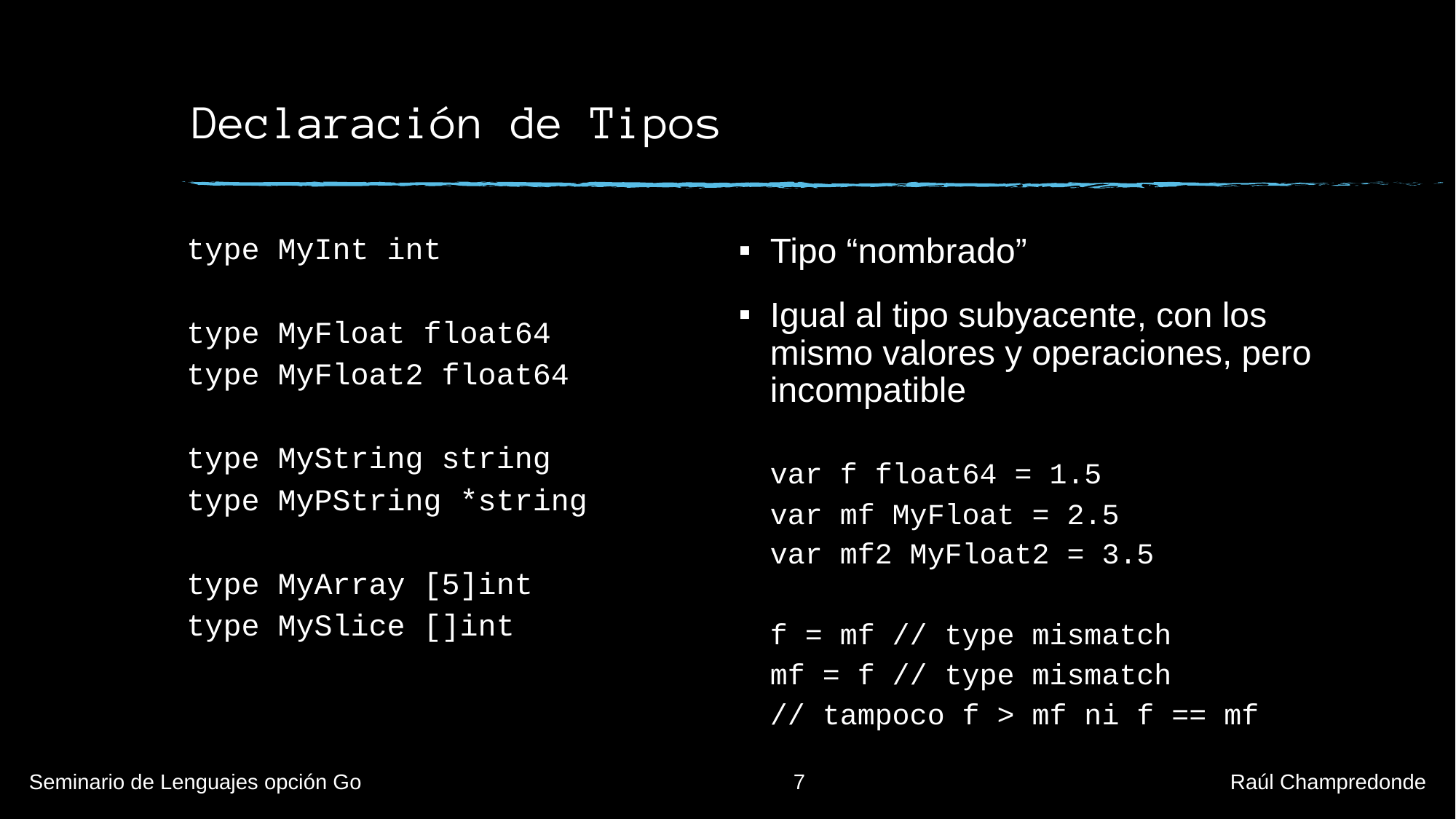

# Declaración de Tipos
type MyInt int

type MyFloat float64
type MyFloat2 float64

type MyString string
type MyPString *string

type MyArray [5]int
type MySlice []int

Tipo “nombrado”
Igual al tipo subyacente, con los mismo valores y operaciones, pero incompatible

var f float64 = 1.5
var mf MyFloat = 2.5
var mf2 MyFloat2 = 3.5

f = mf // type mismatch
mf = f // type mismatch
// tampoco f > mf ni f == mf
Seminario de Lenguajes opción Go				7				Raúl Champredonde